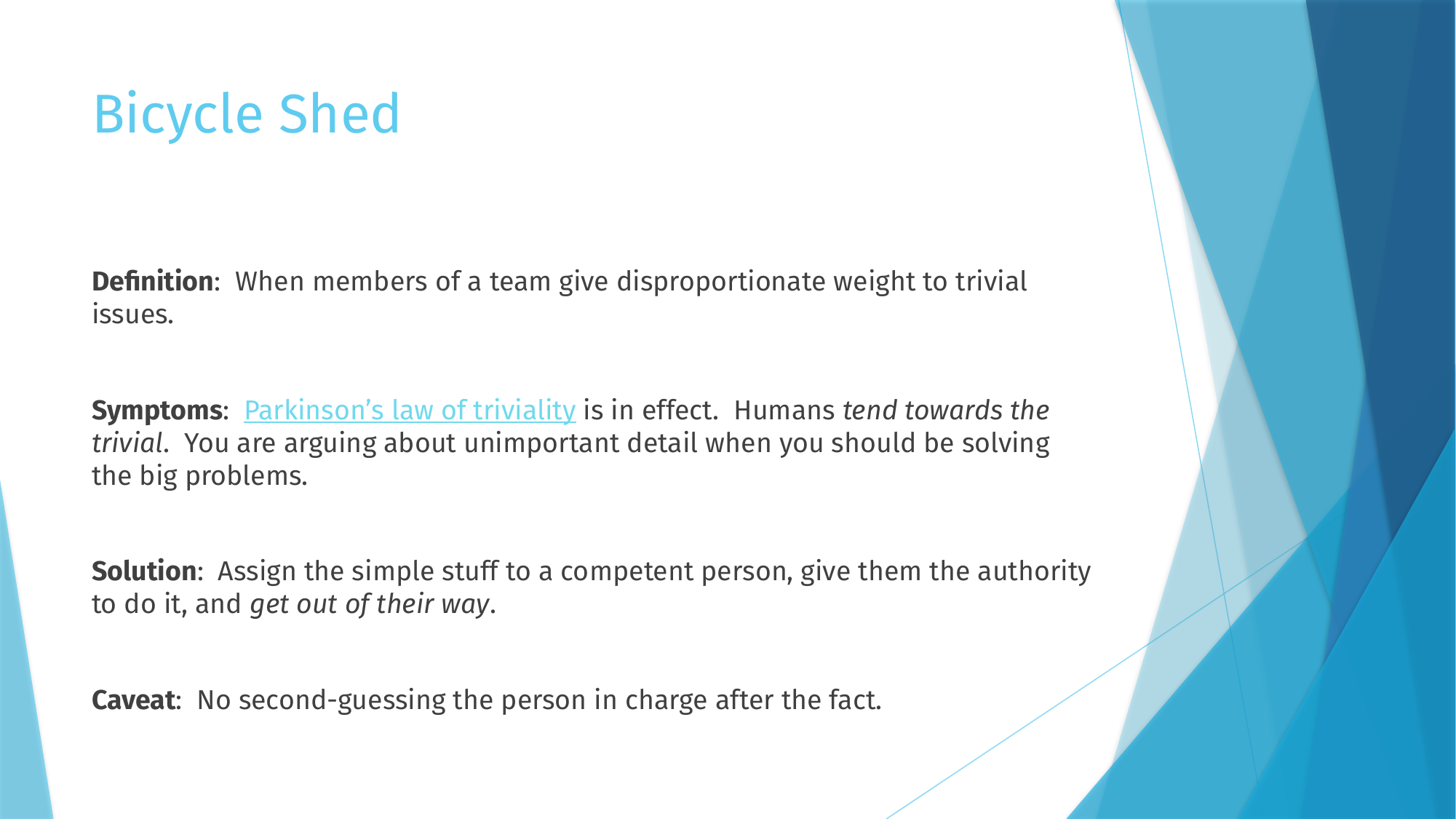

# Bicycle Shed
Definition:  When members of a team give disproportionate weight to trivial issues.

Symptoms:  Parkinson’s law of triviality is in effect.  Humans tend towards the trivial.  You are arguing about unimportant detail when you should be solving the big problems.

Solution:  Assign the simple stuff to a competent person, give them the authority to do it, and get out of their way.

Caveat:  No second-guessing the person in charge after the fact.